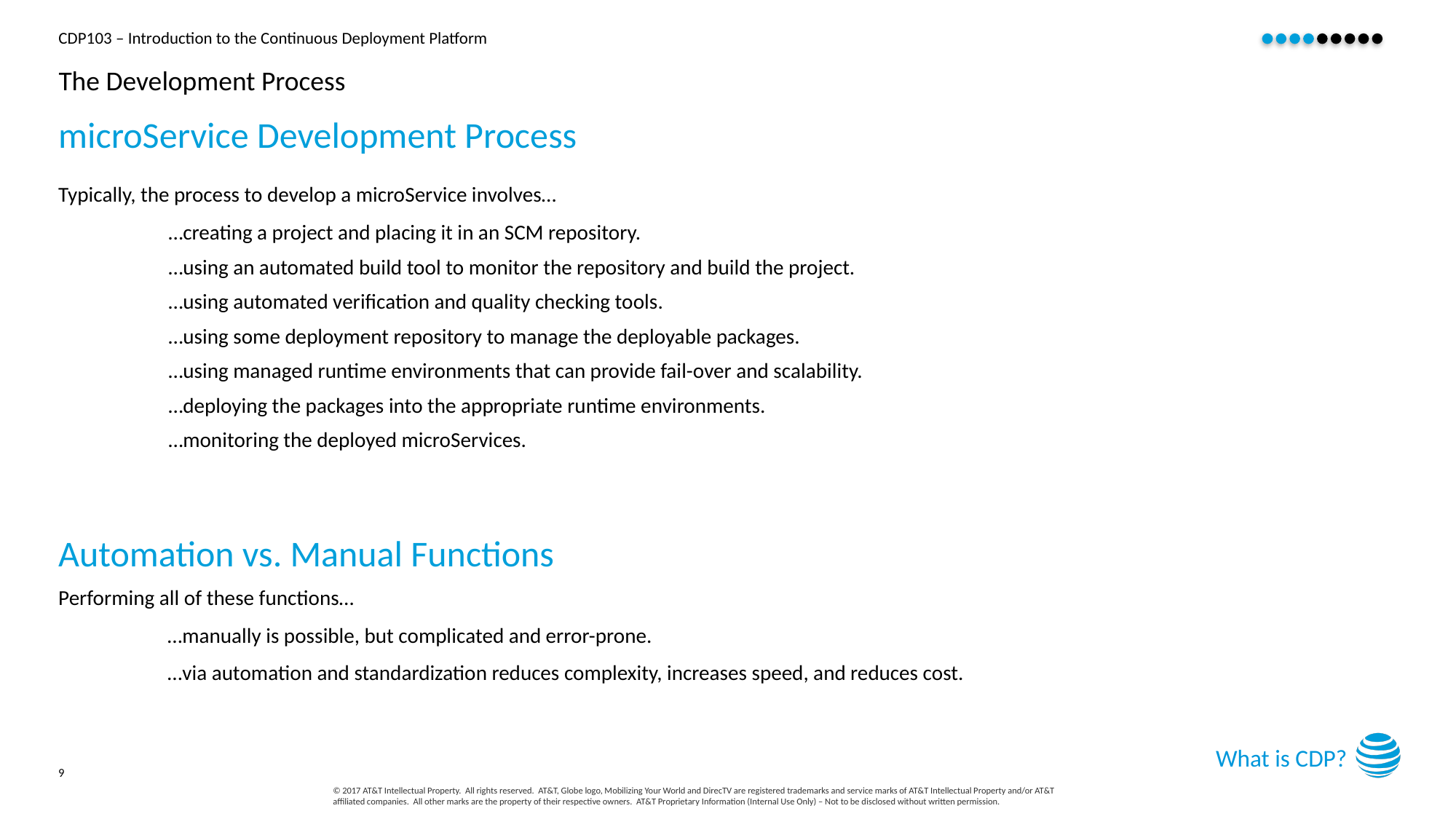

# The Development Process
microService Development Process

Typically, the process to develop a microService involves…
…creating a project and placing it in an SCM repository.
…using an automated build tool to monitor the repository and build the project.
…using automated verification and quality checking tools.
…using some deployment repository to manage the deployable packages.
…using managed runtime environments that can provide fail-over and scalability.
…deploying the packages into the appropriate runtime environments.
…monitoring the deployed microServices.

Automation vs. Manual Functions
Performing all of these functions…
…manually is possible, but complicated and error-prone.
…via automation and standardization reduces complexity, increases speed, and reduces cost.
What is CDP?
9